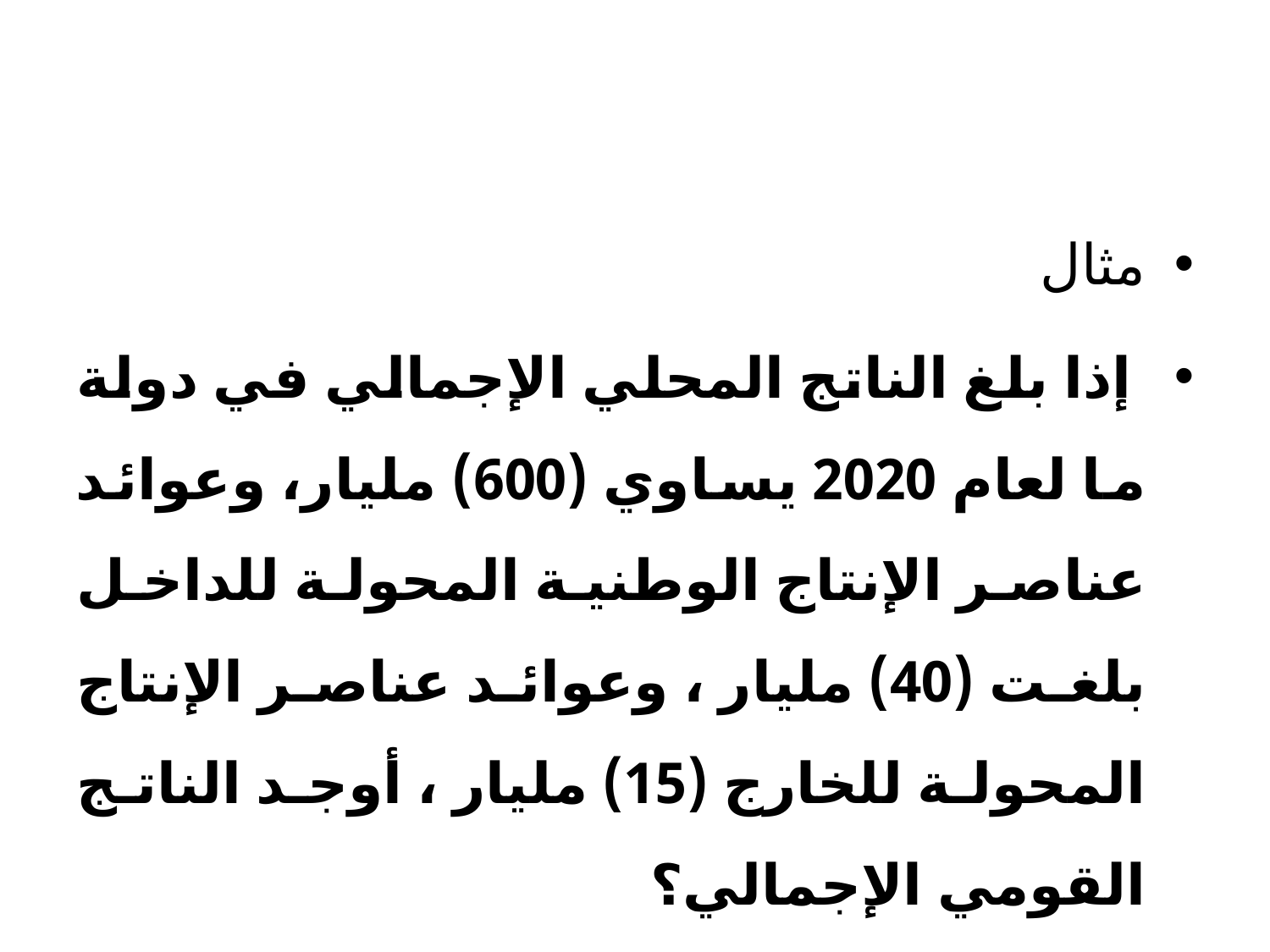

#
مثال
 إذا بلغ الناتج المحلي الإجمالي في دولة ما لعام 2020 يساوي (600) مليار، وعوائد عناصر الإنتاج الوطنية المحولة للداخل بلغت (40) مليار ، وعوائد عناصر الإنتاج المحولة للخارج (15) مليار ، أوجد الناتج القومي الإجمالي؟